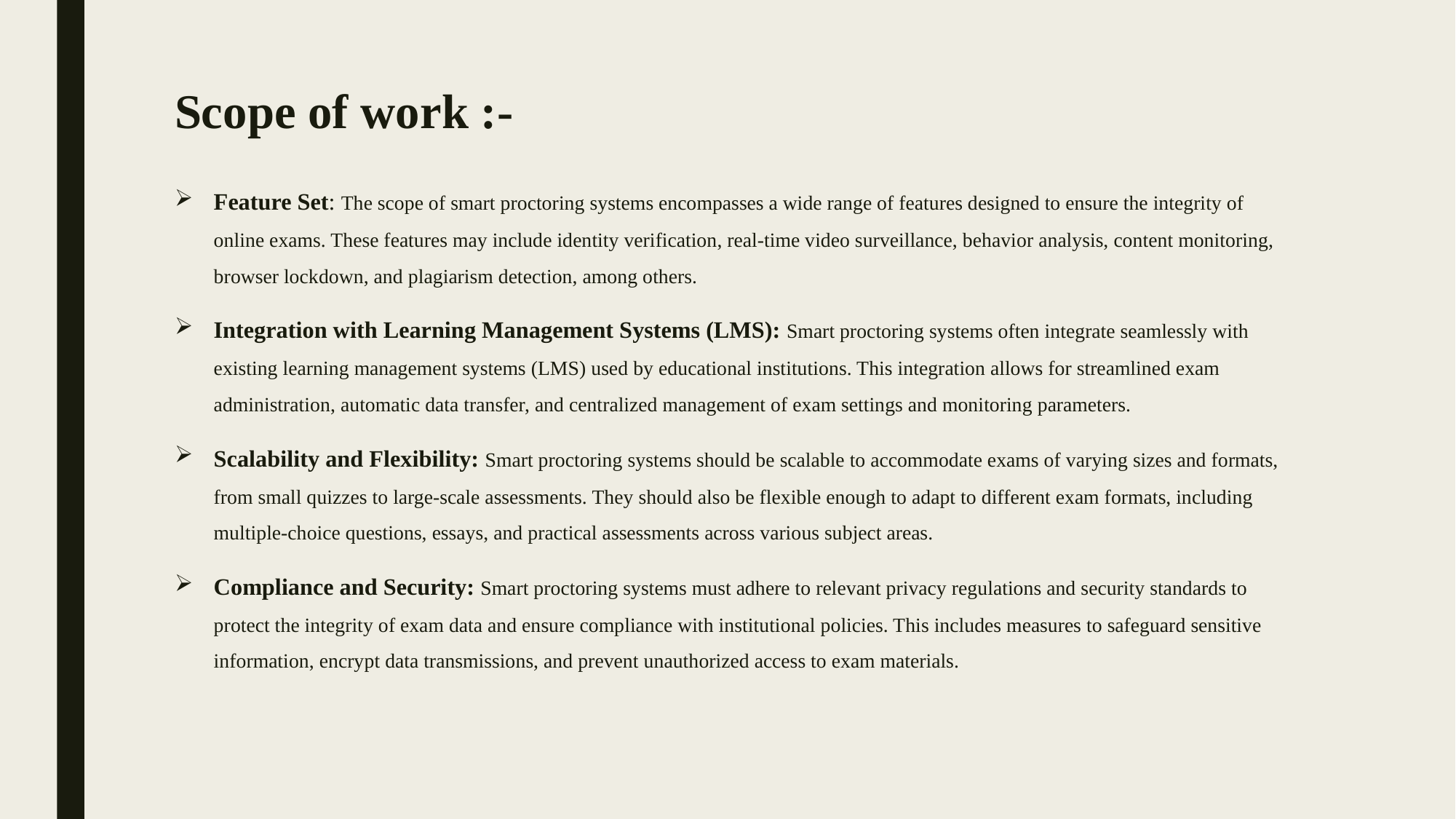

# Scope of work :-
Feature Set: The scope of smart proctoring systems encompasses a wide range of features designed to ensure the integrity of online exams. These features may include identity verification, real-time video surveillance, behavior analysis, content monitoring, browser lockdown, and plagiarism detection, among others.
Integration with Learning Management Systems (LMS): Smart proctoring systems often integrate seamlessly with existing learning management systems (LMS) used by educational institutions. This integration allows for streamlined exam administration, automatic data transfer, and centralized management of exam settings and monitoring parameters.
Scalability and Flexibility: Smart proctoring systems should be scalable to accommodate exams of varying sizes and formats, from small quizzes to large-scale assessments. They should also be flexible enough to adapt to different exam formats, including multiple-choice questions, essays, and practical assessments across various subject areas.
Compliance and Security: Smart proctoring systems must adhere to relevant privacy regulations and security standards to protect the integrity of exam data and ensure compliance with institutional policies. This includes measures to safeguard sensitive information, encrypt data transmissions, and prevent unauthorized access to exam materials.